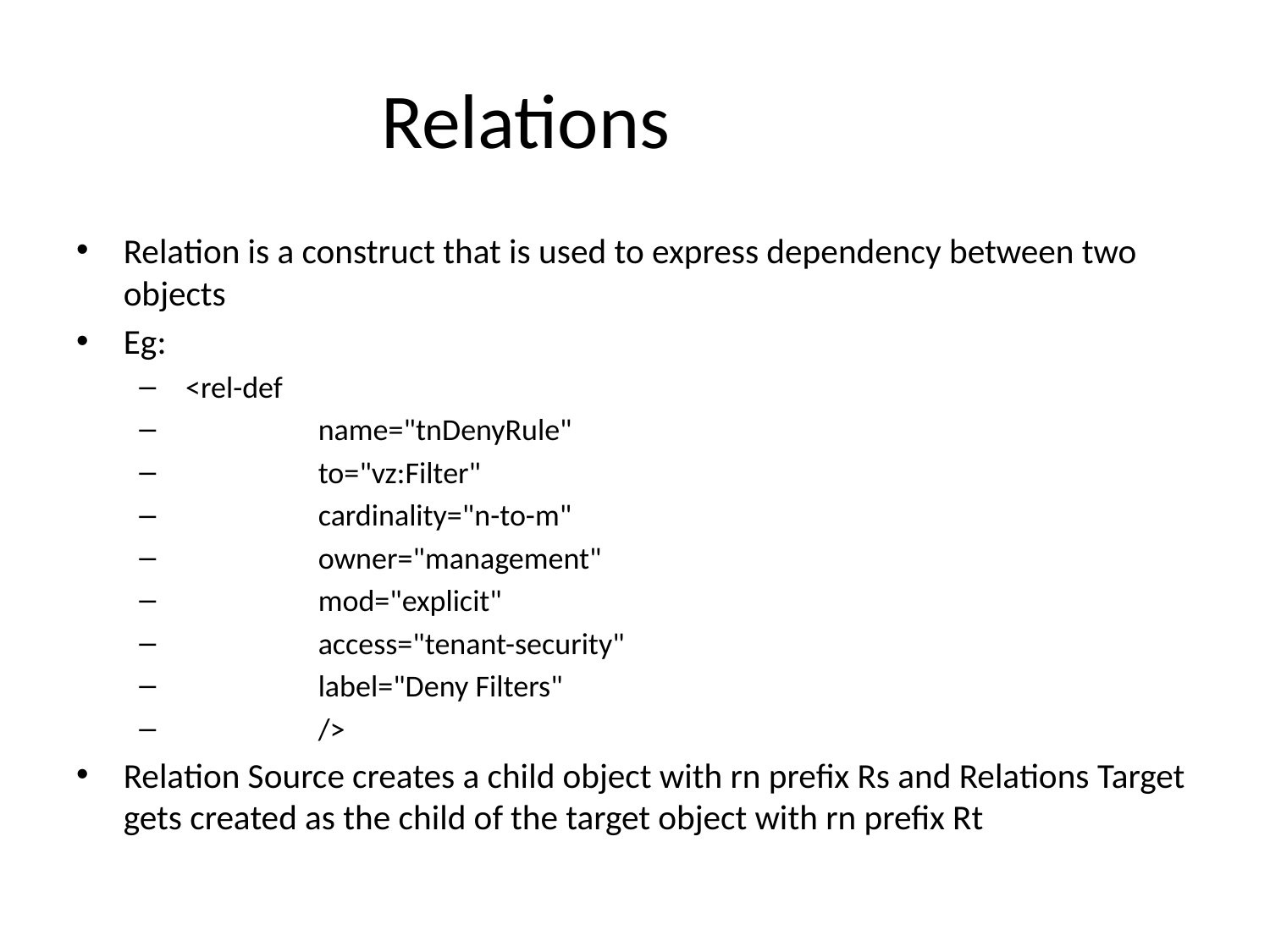

# Relations
Relation is a construct that is used to express dependency between two objects
Eg:
 <rel-def
                    name="tnDenyRule"
                    to="vz:Filter"
                    cardinality="n-to-m"
                    owner="management"
                    mod="explicit"
                    access="tenant-security"
                    label="Deny Filters"
                    />
Relation Source creates a child object with rn prefix Rs and Relations Target gets created as the child of the target object with rn prefix Rt